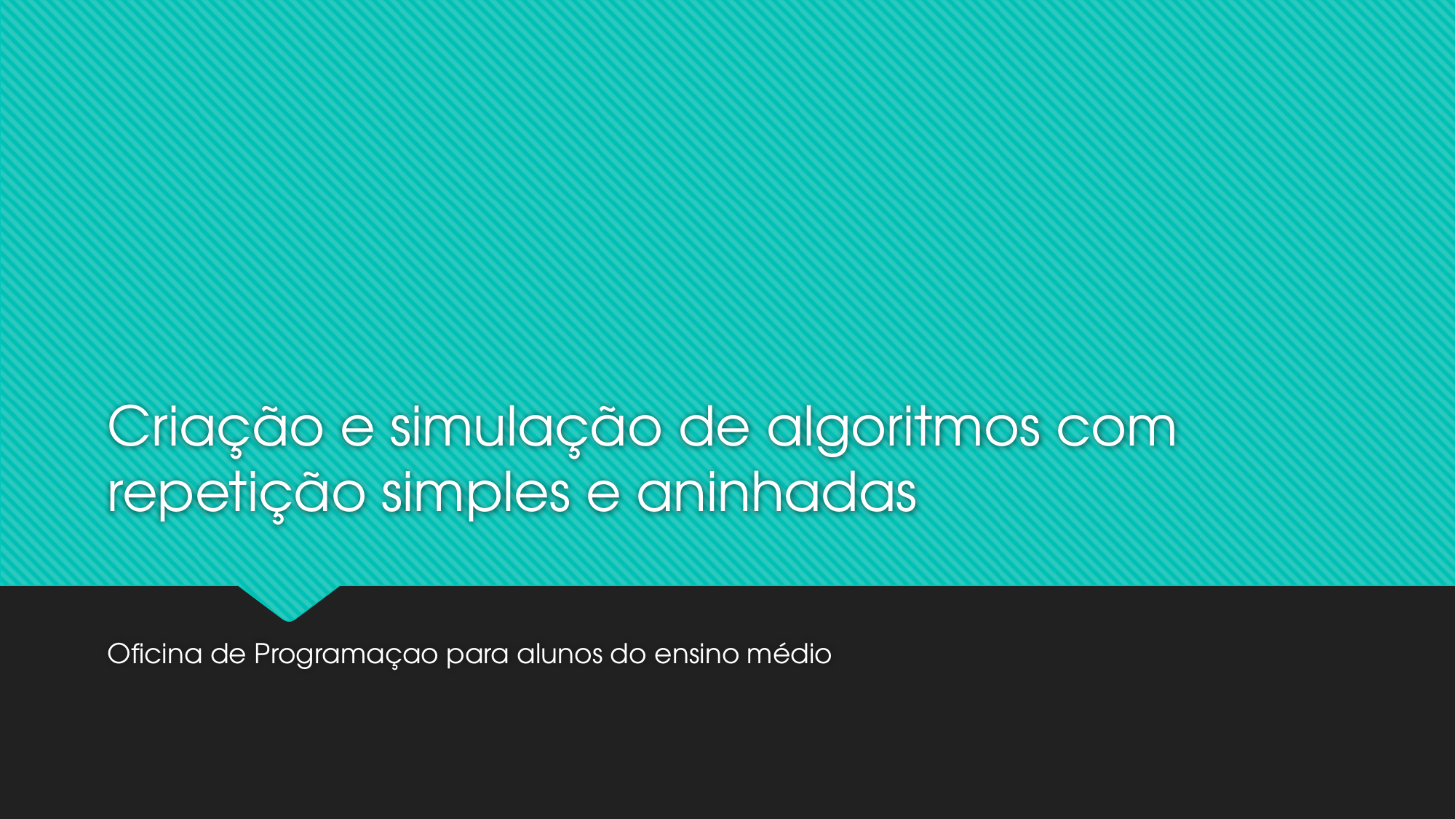

# Criação e simulação de algoritmos com repetição simples e aninhadas
Oficina de Programaçao para alunos do ensino médio